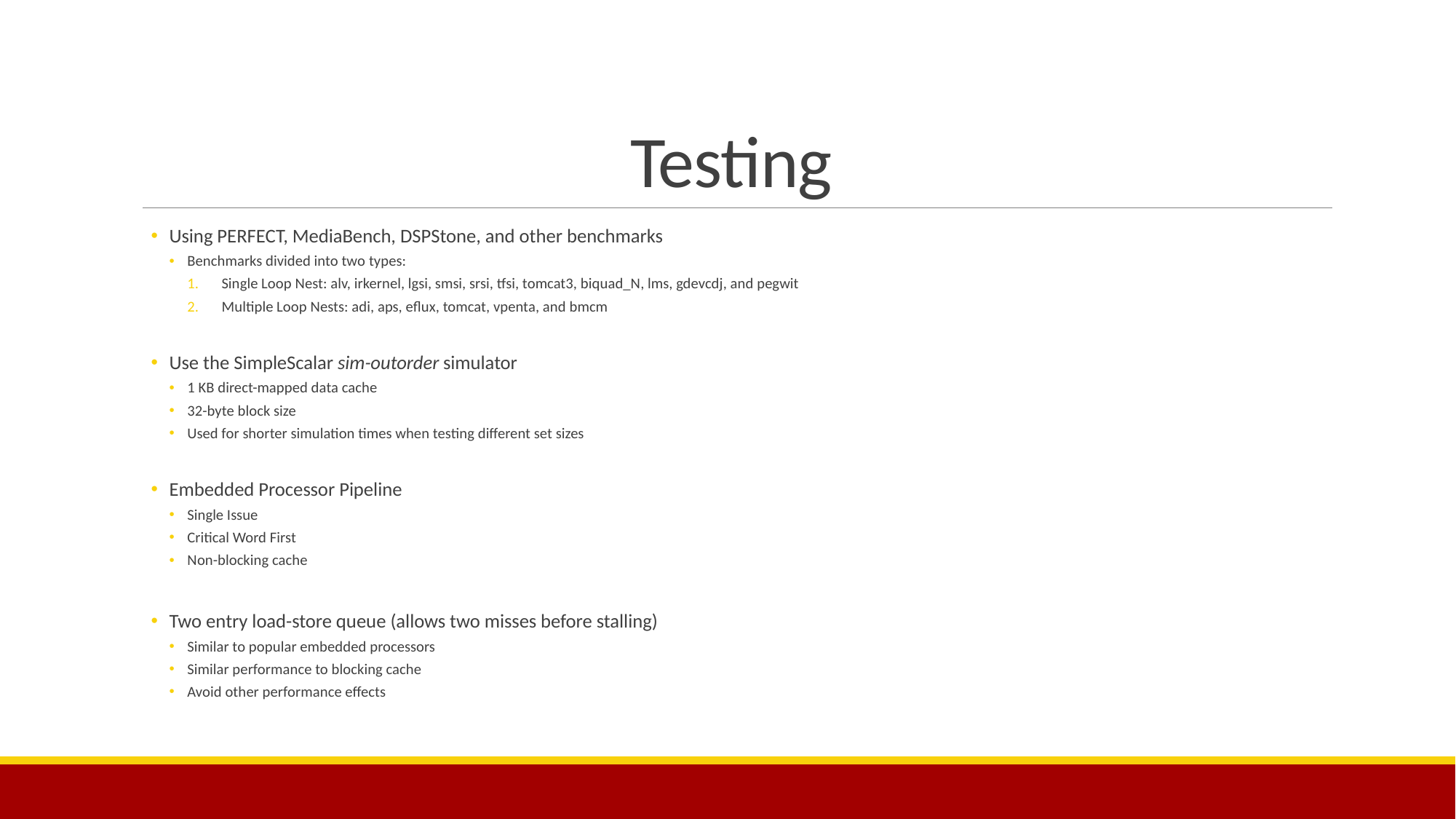

# Testing
Using PERFECT, MediaBench, DSPStone, and other benchmarks
Benchmarks divided into two types:
Single Loop Nest: alv, irkernel, lgsi, smsi, srsi, tfsi, tomcat3, biquad_N, lms, gdevcdj, and pegwit
Multiple Loop Nests: adi, aps, eflux, tomcat, vpenta, and bmcm

Use the SimpleScalar sim-outorder simulator
1 KB direct-mapped data cache
32-byte block size
Used for shorter simulation times when testing different set sizes

Embedded Processor Pipeline
Single Issue
Critical Word First
Non-blocking cache

Two entry load-store queue (allows two misses before stalling)
Similar to popular embedded processors
Similar performance to blocking cache
Avoid other performance effects